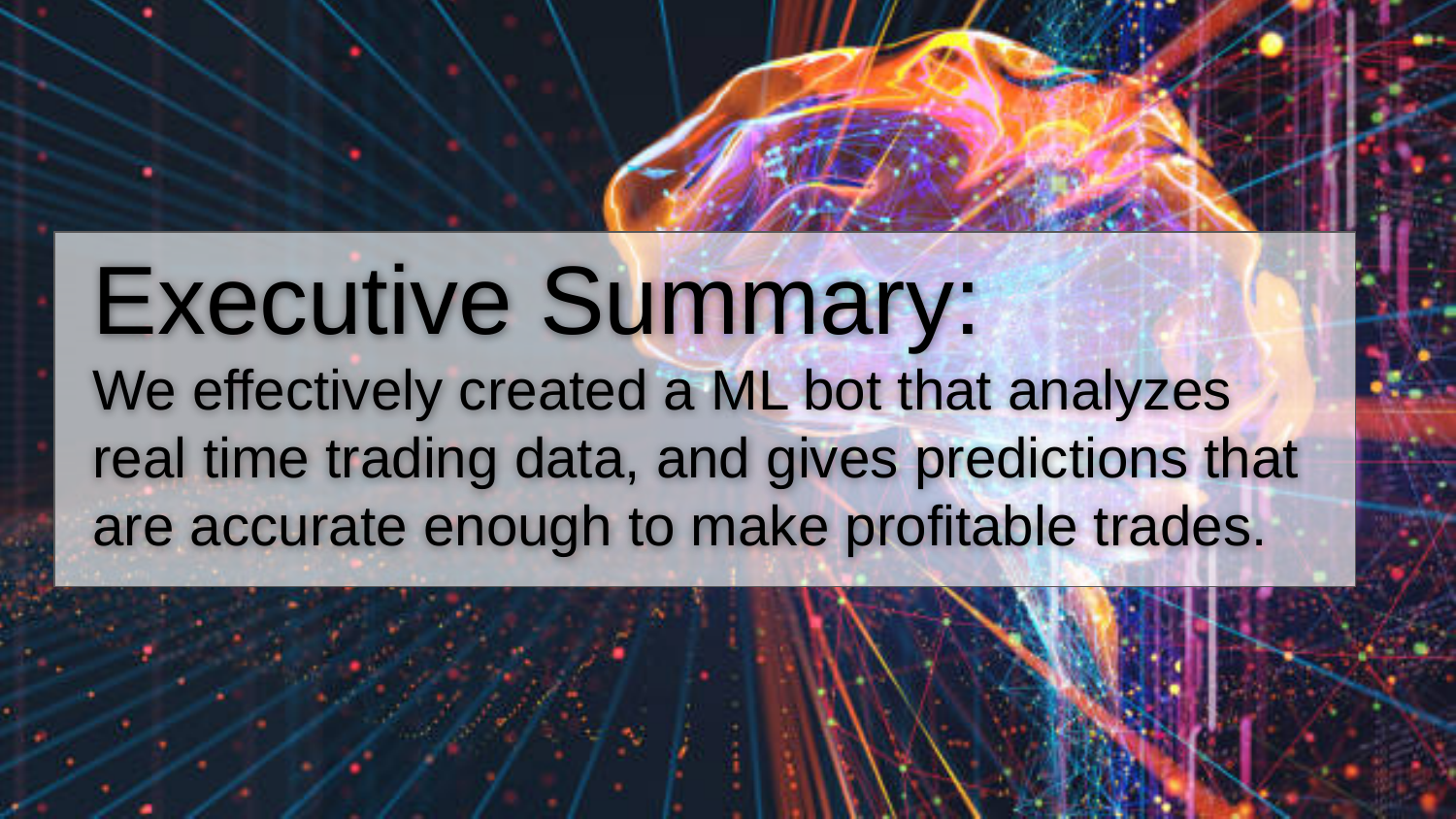

# Executive Summary:
We effectively created a ML bot that analyzes real time trading data, and gives predictions that are accurate enough to make profitable trades.